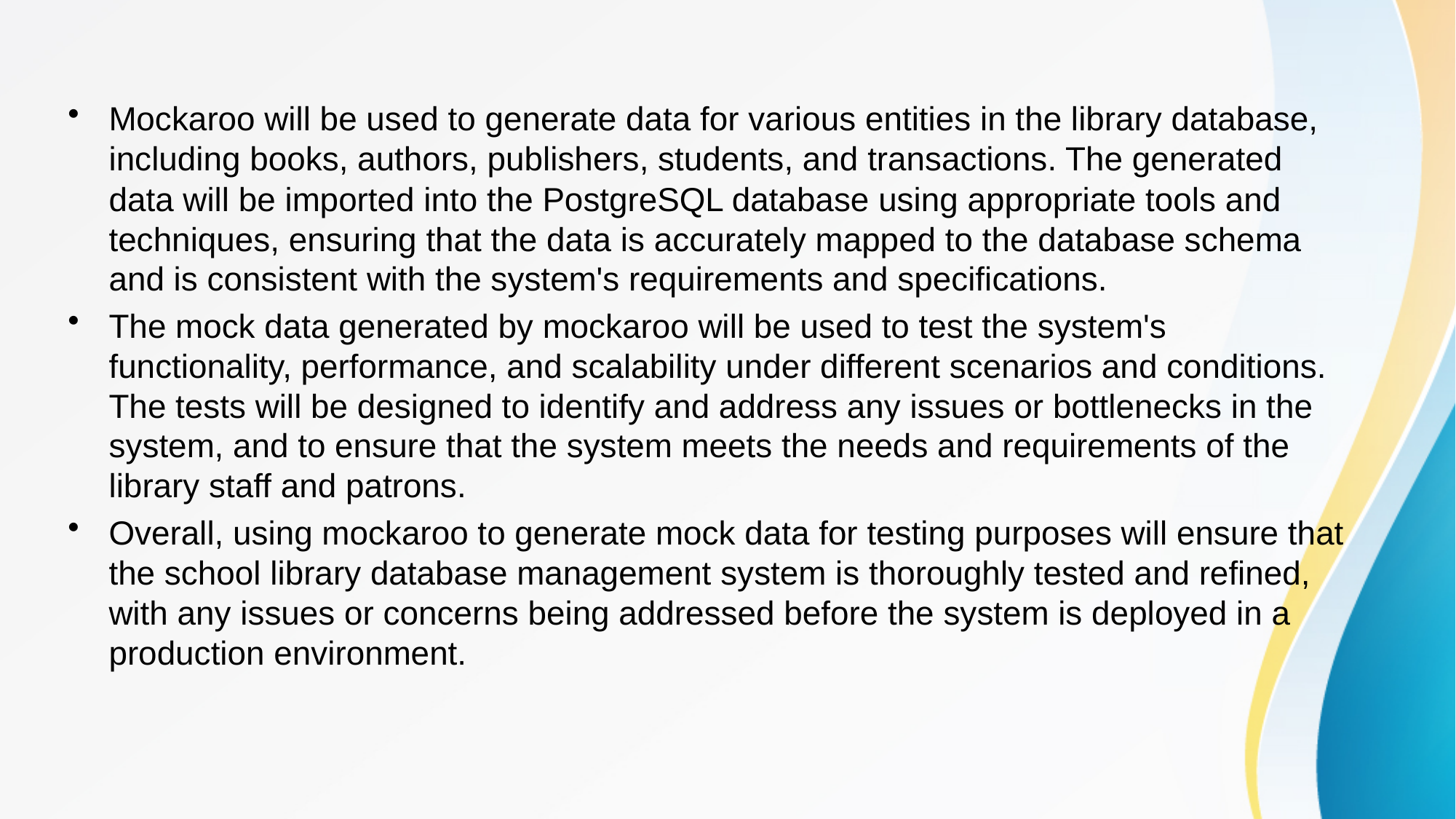

#
Mockaroo will be used to generate data for various entities in the library database, including books, authors, publishers, students, and transactions. The generated data will be imported into the PostgreSQL database using appropriate tools and techniques, ensuring that the data is accurately mapped to the database schema and is consistent with the system's requirements and specifications.
The mock data generated by mockaroo will be used to test the system's functionality, performance, and scalability under different scenarios and conditions. The tests will be designed to identify and address any issues or bottlenecks in the system, and to ensure that the system meets the needs and requirements of the library staff and patrons.
Overall, using mockaroo to generate mock data for testing purposes will ensure that the school library database management system is thoroughly tested and refined, with any issues or concerns being addressed before the system is deployed in a production environment.